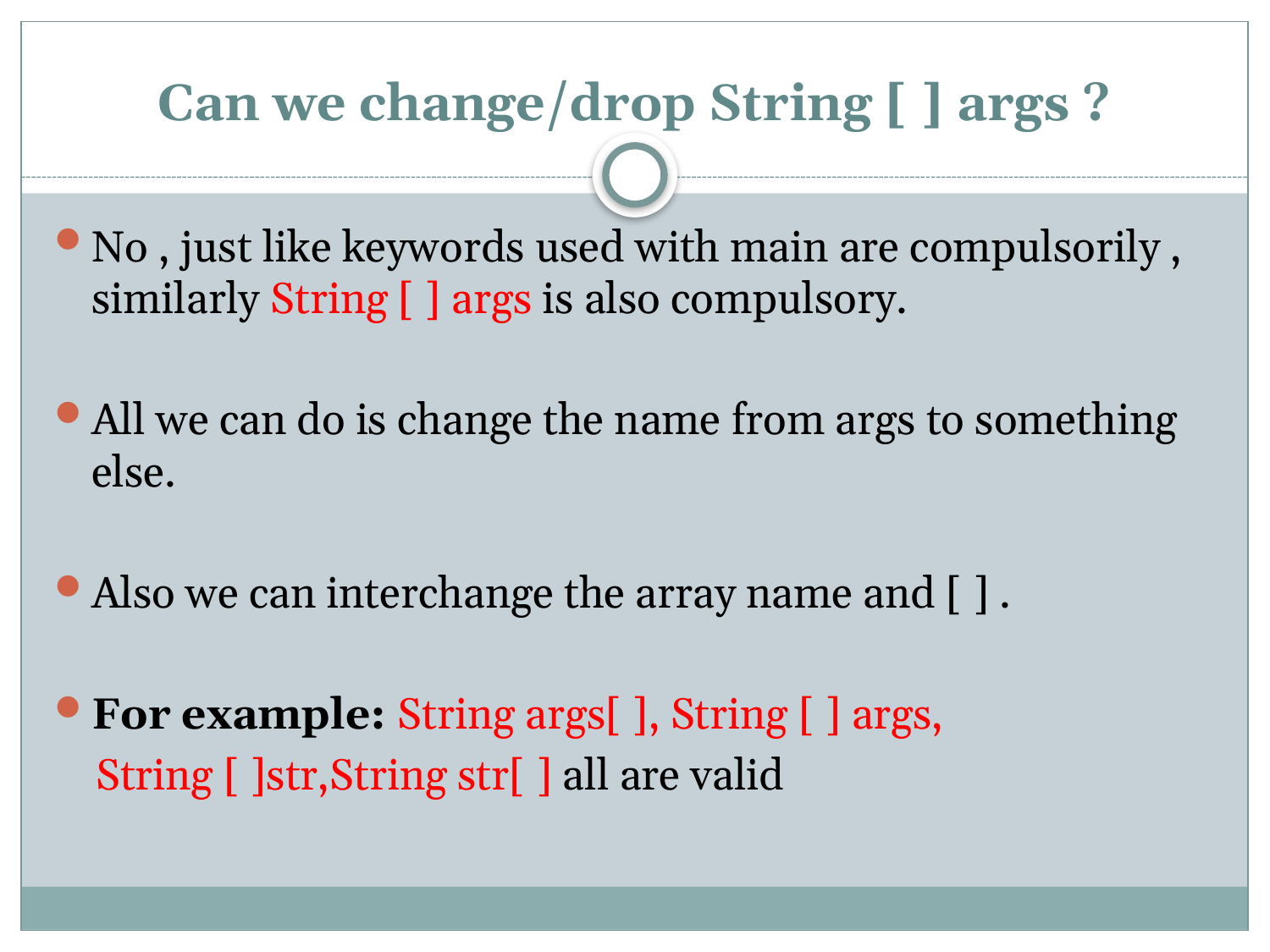

# Can we change/drop String [ ] args ?
No , just like keywords used with main are compulsorily , similarly String [ ] args is also compulsory.

All we can do is change the name from args to something else.

Also we can interchange the array name and [ ] .

For example: String args[ ], String [ ] args,
    String [ ]str,String str[ ] all are valid